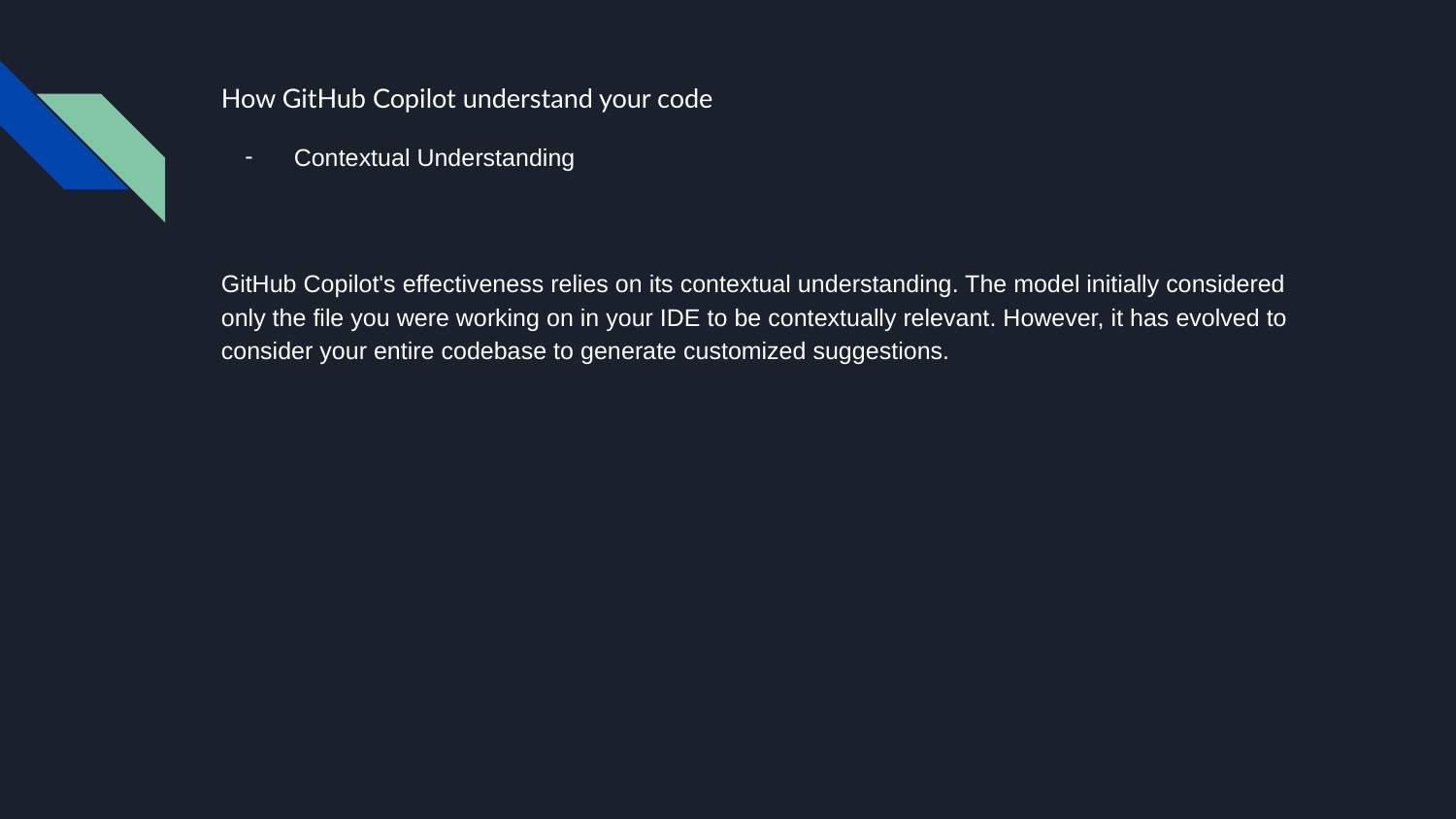

# How GitHub Copilot understand your code
Contextual Understanding
GitHub Copilot's effectiveness relies on its contextual understanding. The model initially considered only the file you were working on in your IDE to be contextually relevant. However, it has evolved to consider your entire codebase to generate customized suggestions.